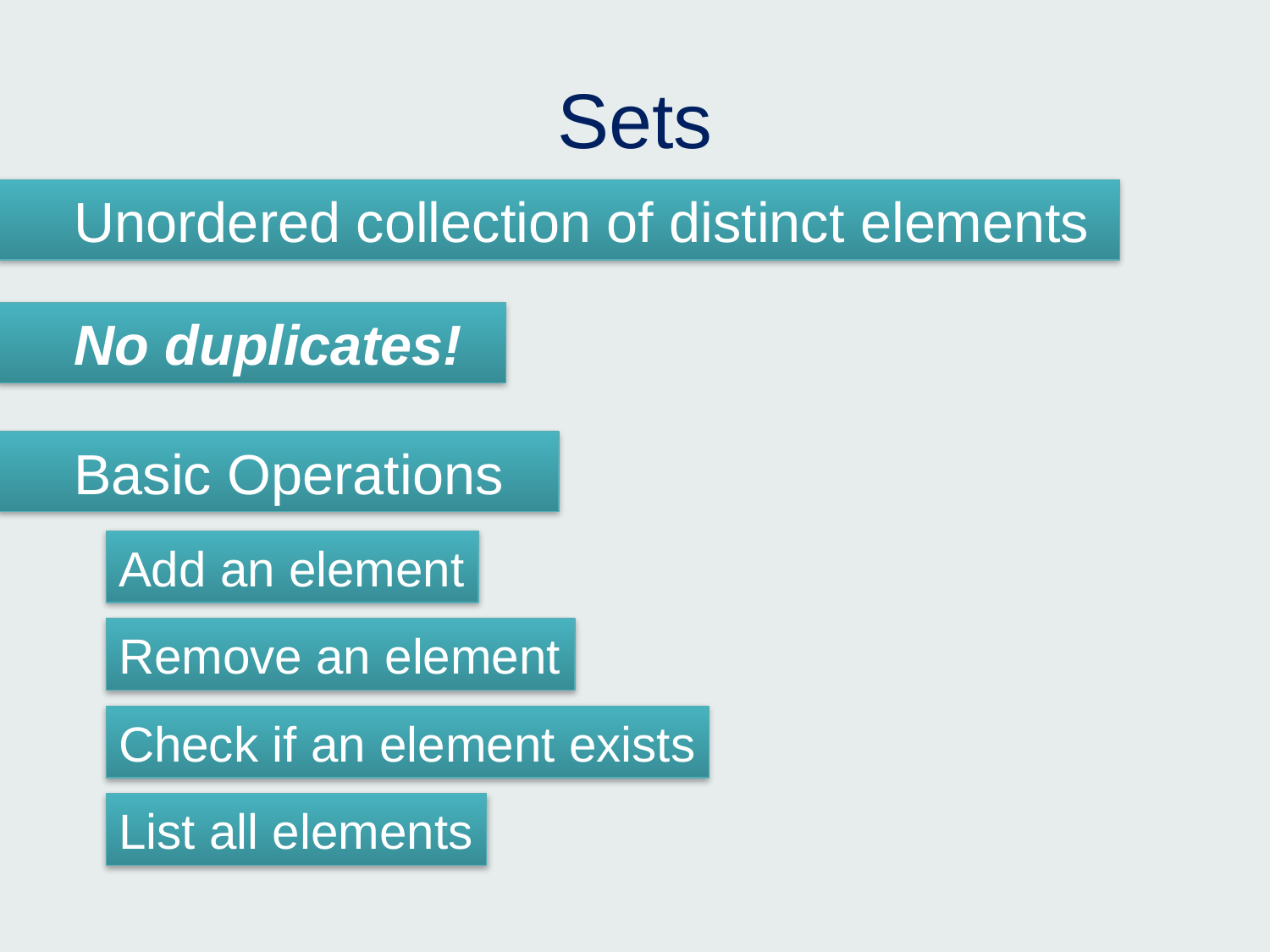

# Sets
Unordered collection of distinct elements
No duplicates!
Basic Operations
Add an element
Remove an element
Check if an element exists
List all elements